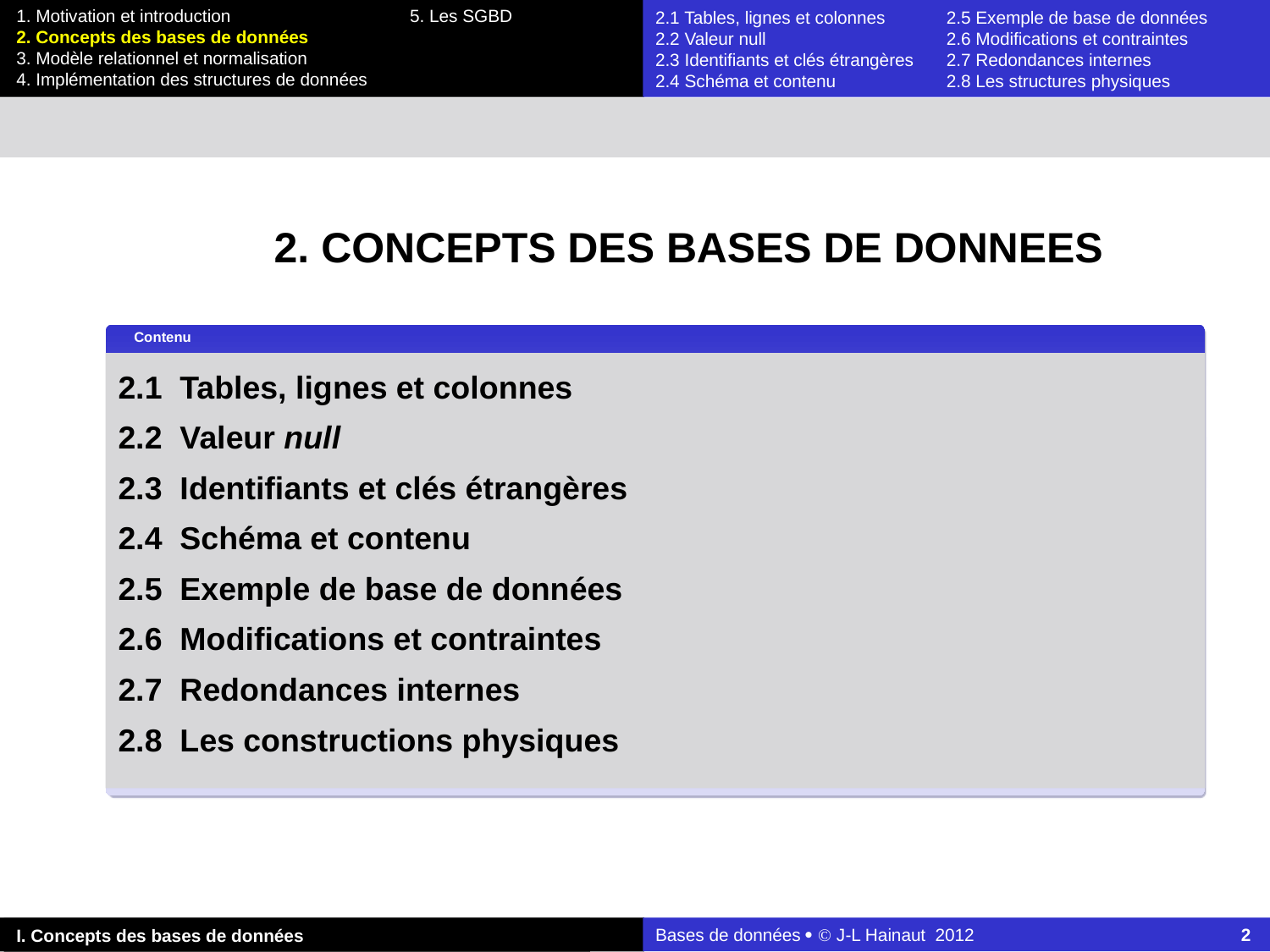

2.1 Tables, lignes et colonnes	2.5 Exemple de base de données
2.2 Valeur null	2.6 Modifications et contraintes
2.3 Identifiants et clés étrangères	2.7 Redondances internes
2.4 Schéma et contenu	2.8 Les structures physiques

2. CONCEPTS DES BASES DE DONNEES

Contenu
2.1  Tables, lignes et colonnes
2.2  Valeur null
2.3  Identifiants et clés étrangères
2.4  Schéma et contenu
2.5  Exemple de base de données
2.6  Modifications et contraintes
2.7  Redondances internes
2.8  Les constructions physiques